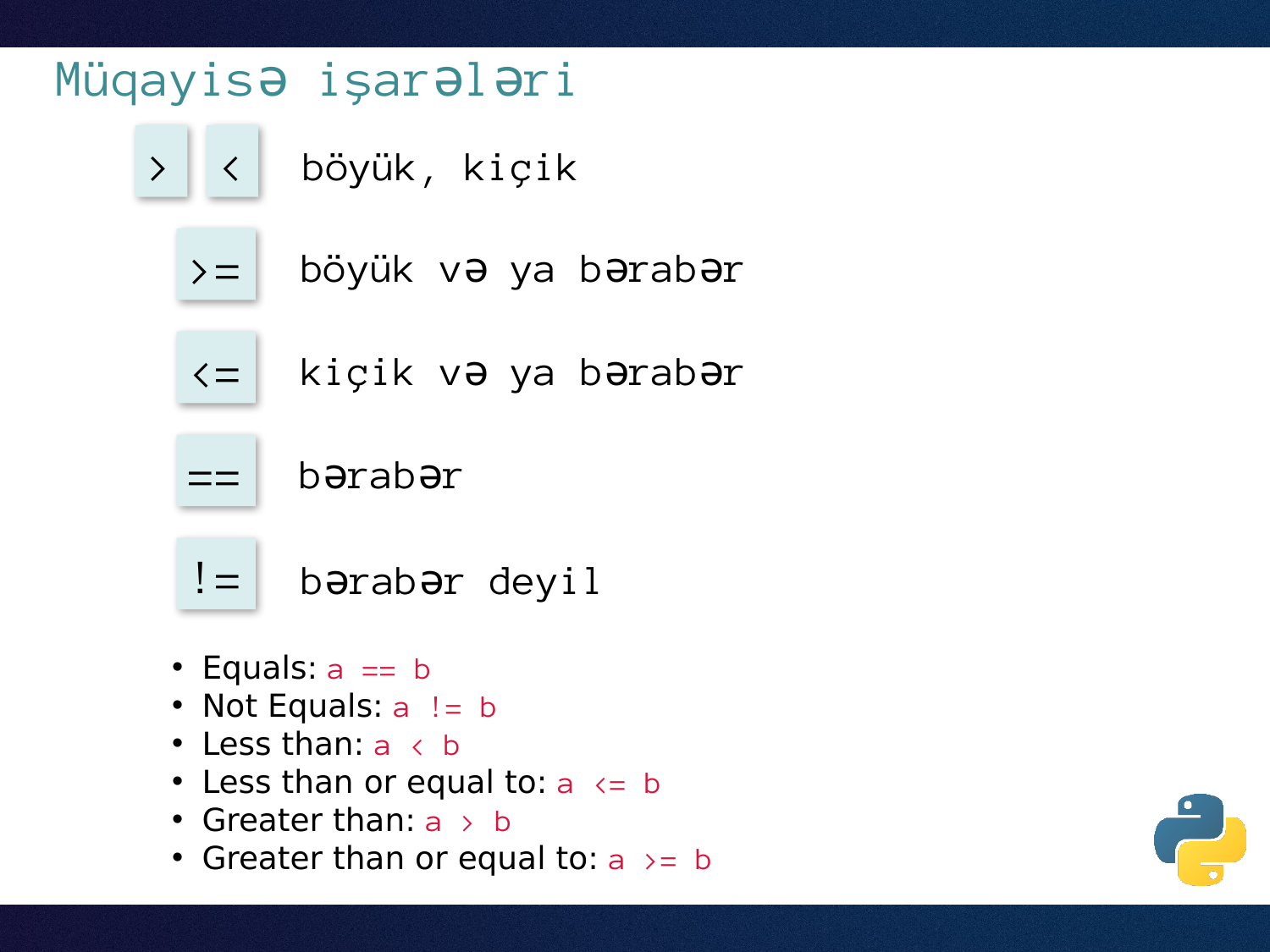

# Müqayisə işarələri
>
<
böyük, kiçik
>=
böyük və ya bərabər
<=
kiçik və ya bərabər
==
bərabər
!=
bərabər deyil
Equals: a == b
Not Equals: a != b
Less than: a < b
Less than or equal to: a <= b
Greater than: a > b
Greater than or equal to: a >= b